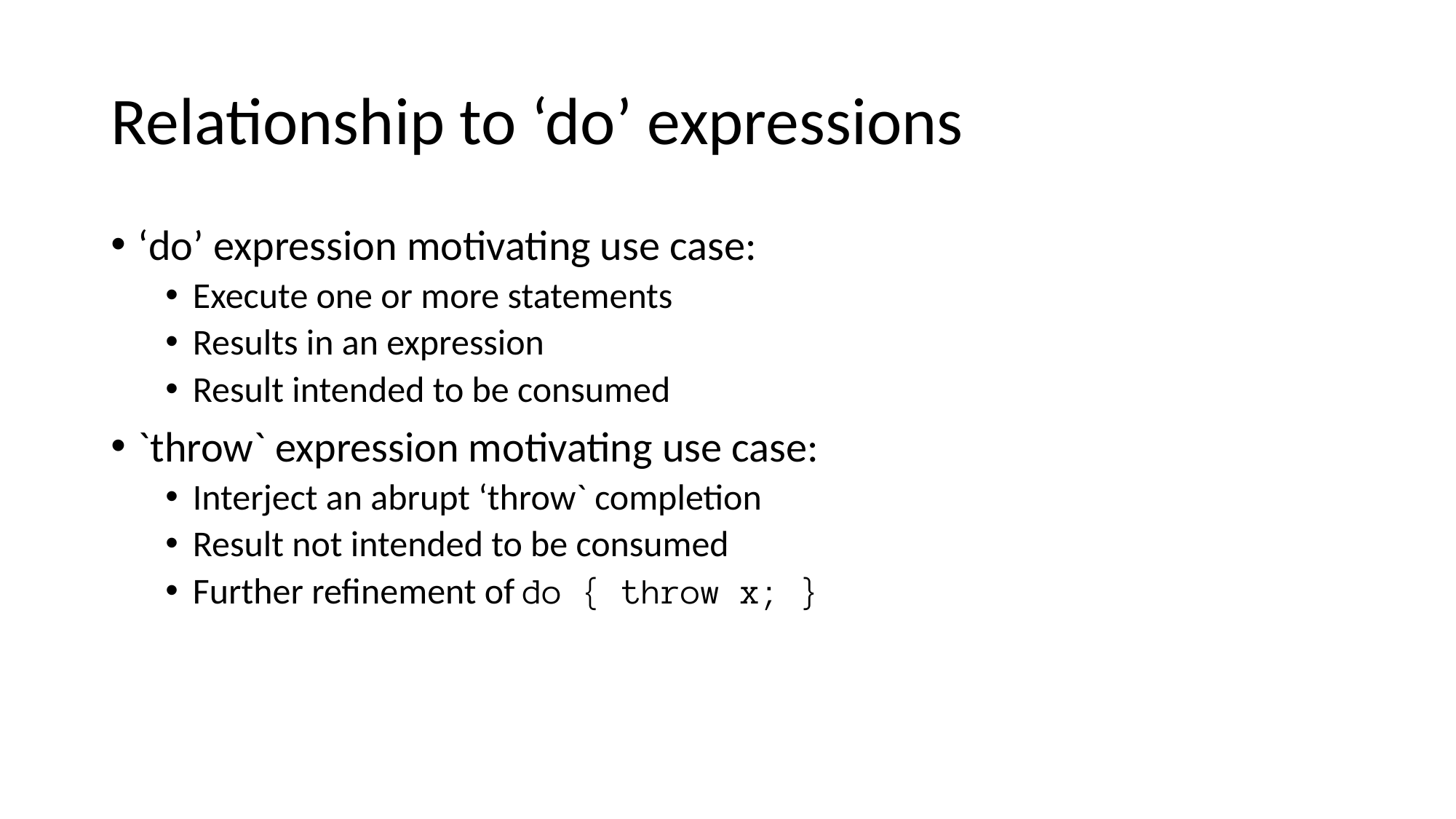

# Relationship to ‘do’ expressions
‘do’ expression motivating use case:
Execute one or more statements
Results in an expression
Result intended to be consumed
`throw` expression motivating use case:
Interject an abrupt ‘throw` completion
Result not intended to be consumed
Further refinement of do { throw x; }